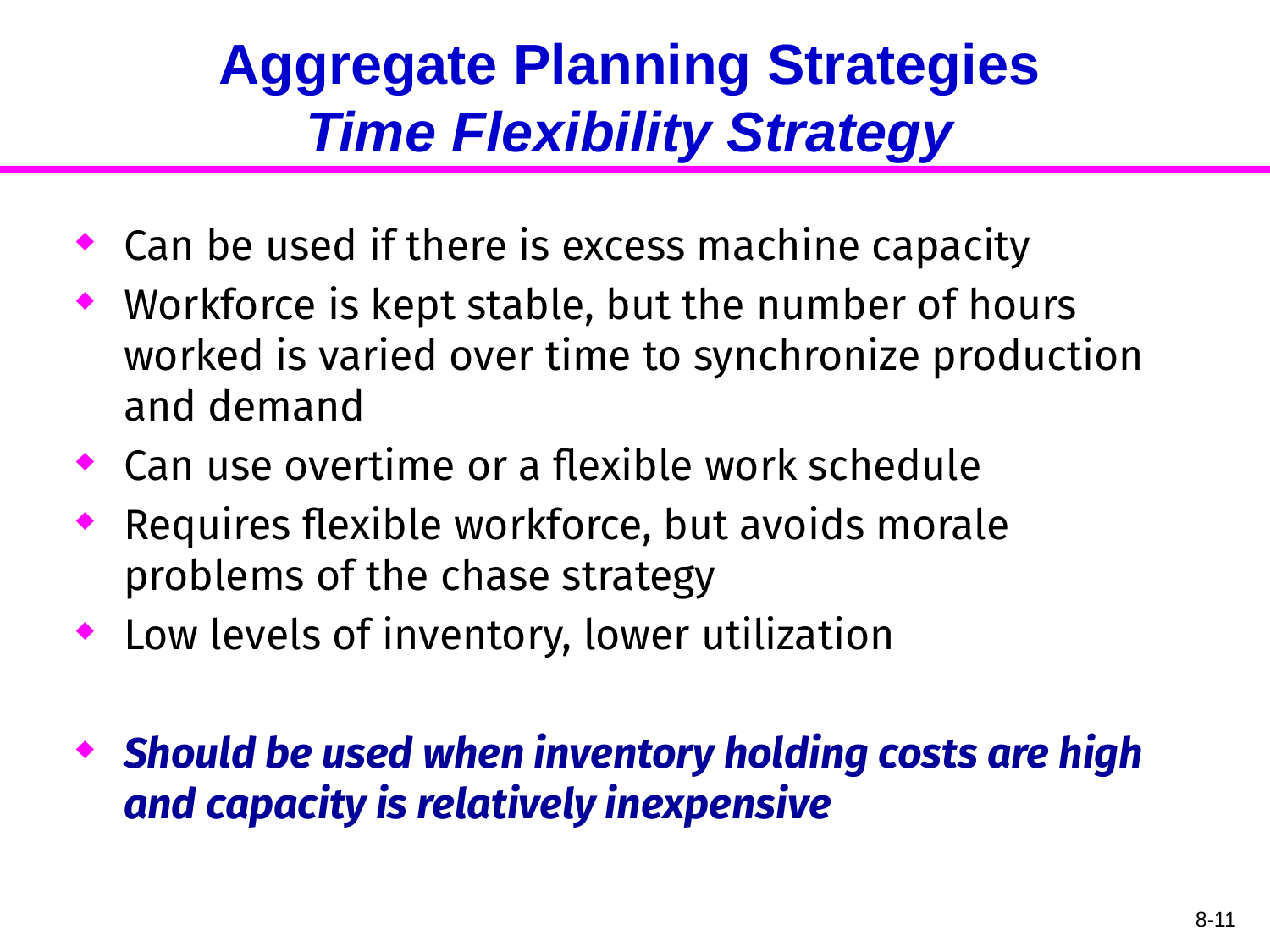

# Aggregate Planning Strategies Time Flexibility Strategy
Can be used if there is excess machine capacity
Workforce is kept stable, but the number of hours worked is varied over time to synchronize production and demand
Can use overtime or a flexible work schedule
Requires flexible workforce, but avoids morale problems of the chase strategy
Low levels of inventory, lower utilization

Should be used when inventory holding costs are high and capacity is relatively inexpensive
8-11